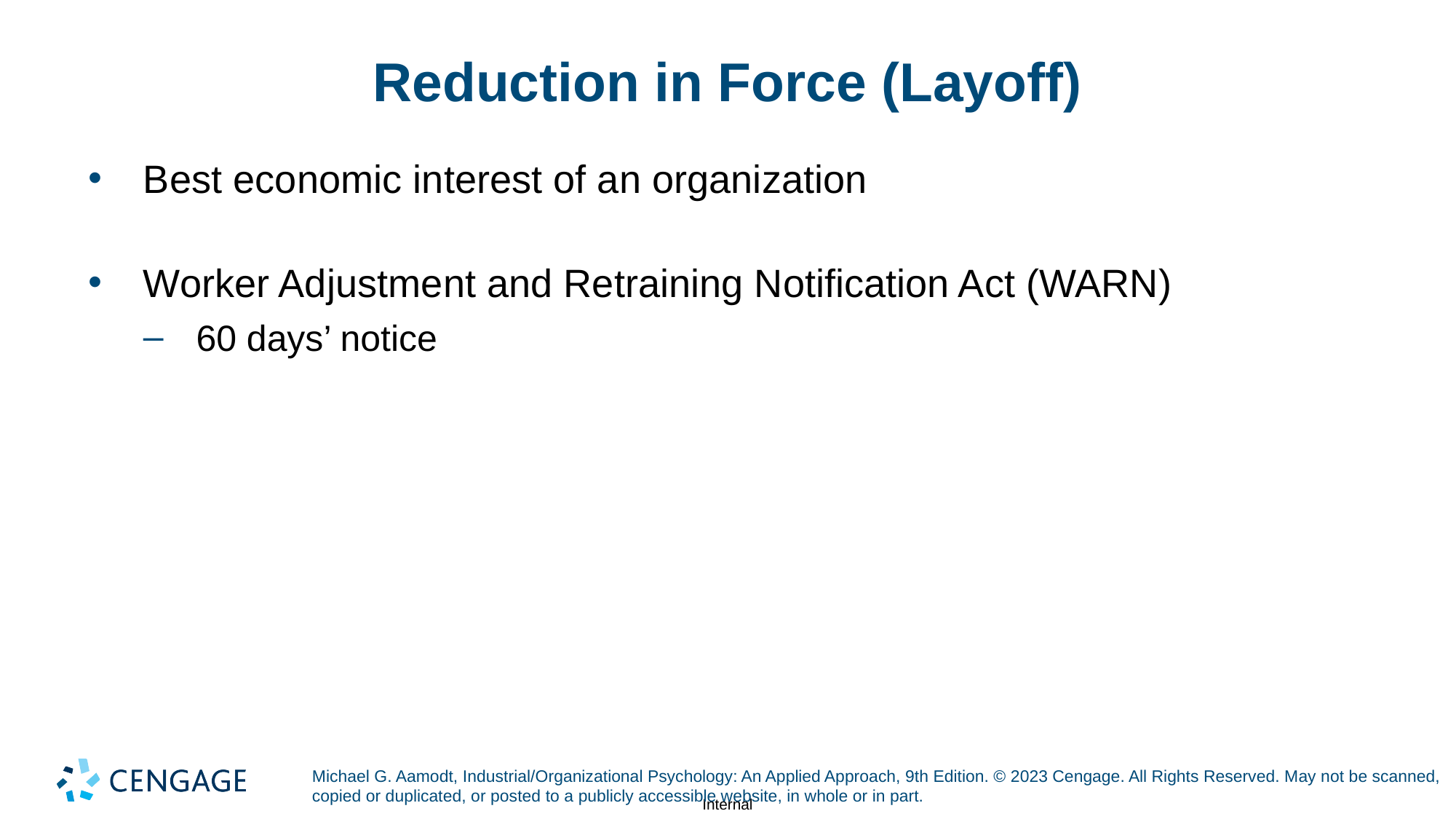

# Reduction in Force (Layoff)
Best economic interest of an organization
Worker Adjustment and Retraining Notification Act (WARN)
60 days’ notice